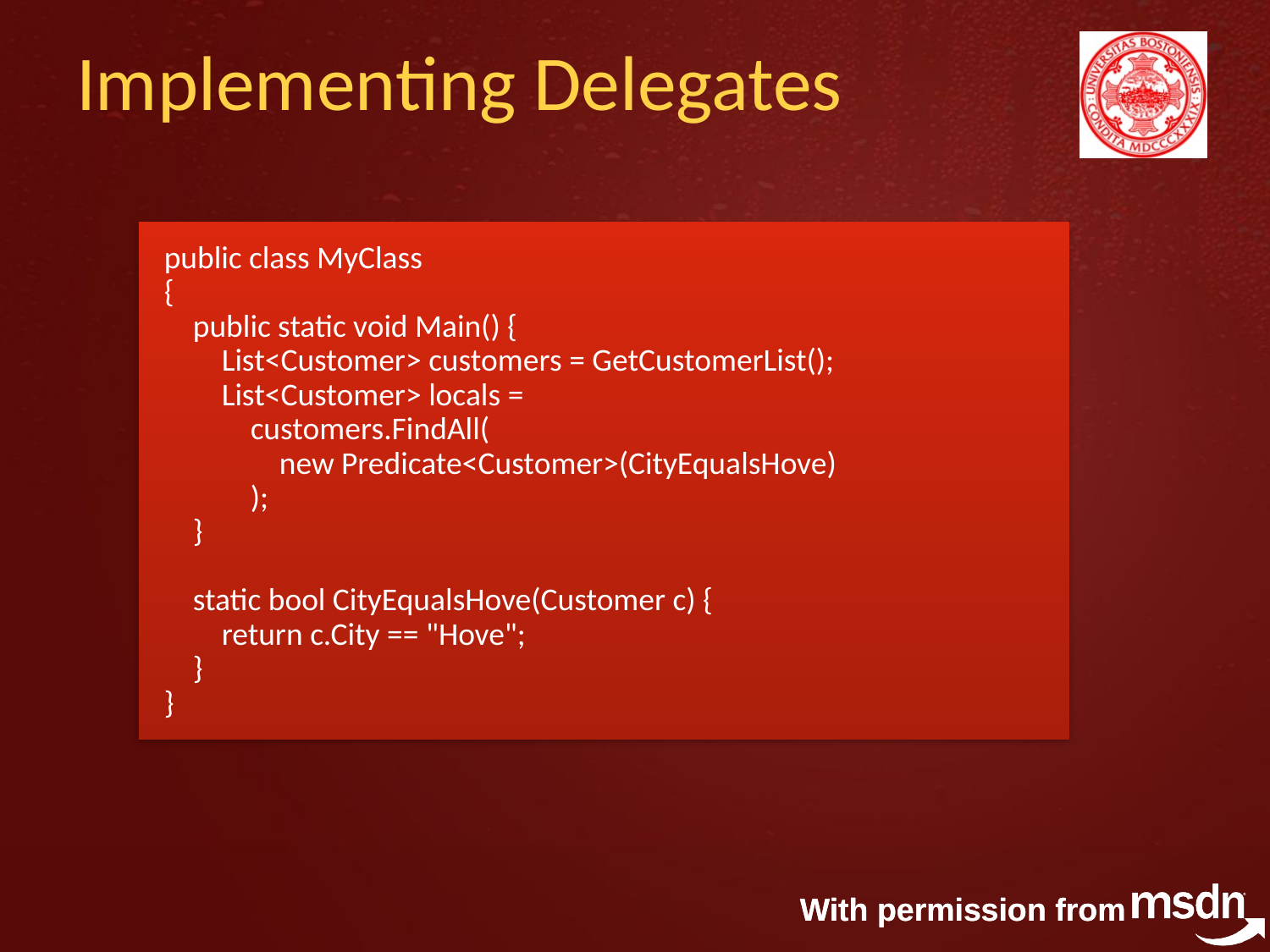

# Implementing Delegates
public class MyClass
{
    public static void Main() {
        List<Customer> customers = GetCustomerList();
        List<Customer> locals =
            customers.FindAll(
                new Predicate<Customer>(CityEqualsHove)
            );
    }

    static bool CityEqualsHove(Customer c) {
        return c.City == "Hove";
    }
}